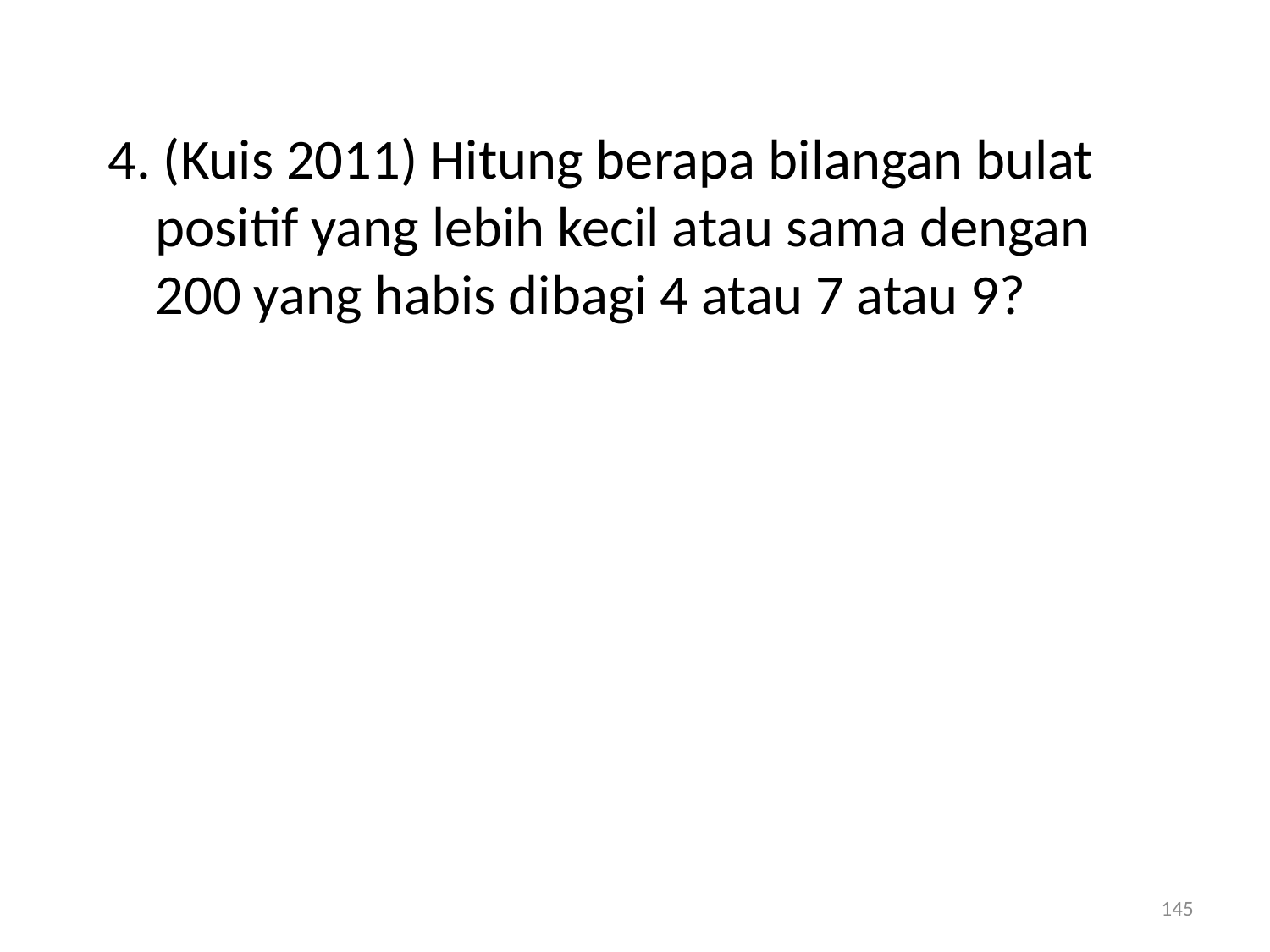

4. (Kuis 2011) Hitung berapa bilangan bulat positif yang lebih kecil atau sama dengan 200 yang habis dibagi 4 atau 7 atau 9?
145